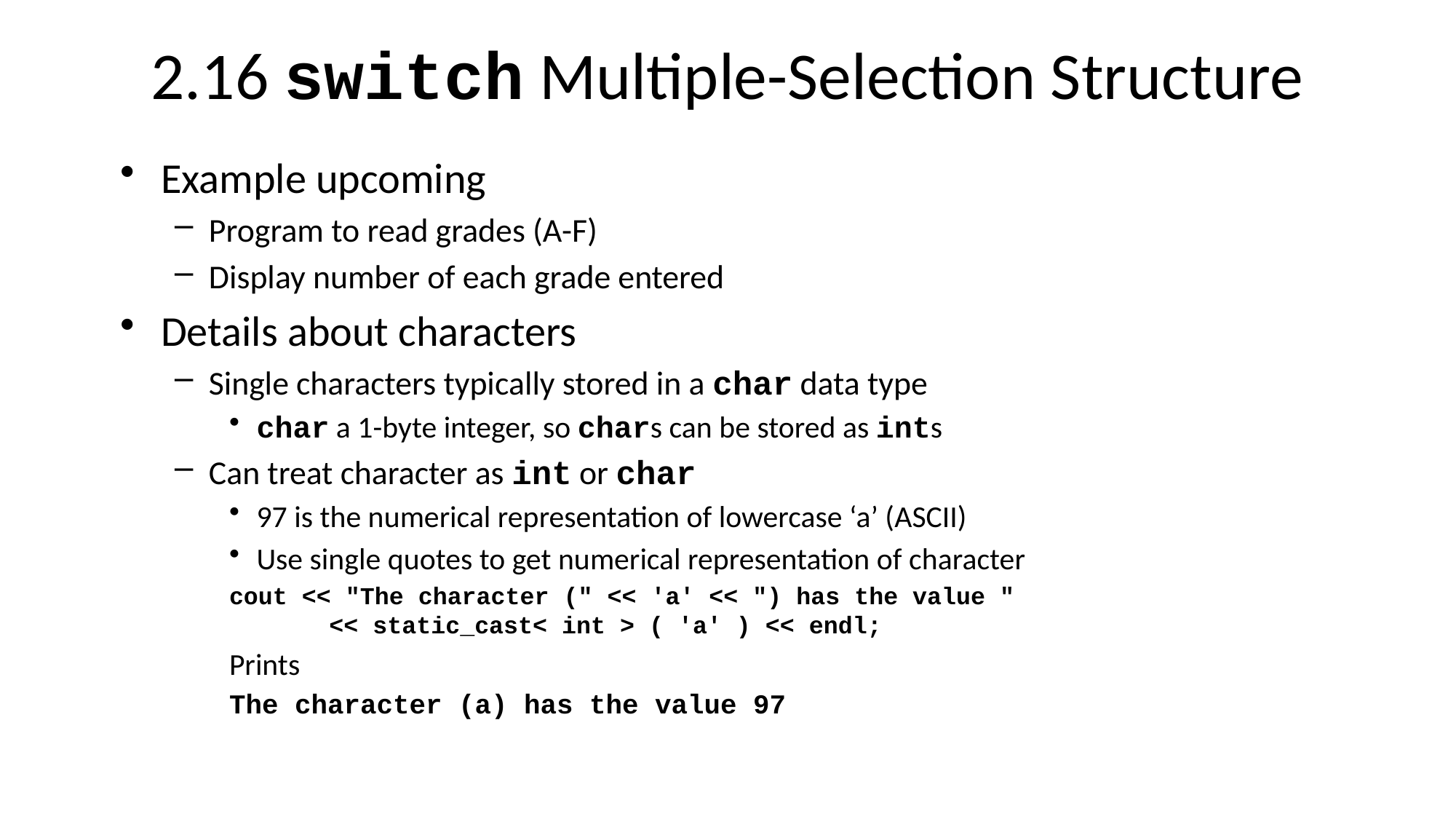

# 2.16 switch Multiple-Selection Structure
Example upcoming
Program to read grades (A-F)
Display number of each grade entered
Details about characters
Single characters typically stored in a char data type
char a 1-byte integer, so chars can be stored as ints
Can treat character as int or char
97 is the numerical representation of lowercase ‘a’ (ASCII)
Use single quotes to get numerical representation of character
cout << "The character (" << 'a' << ") has the value "
     << static_cast< int > ( 'a' ) << endl;
Prints
The character (a) has the value 97